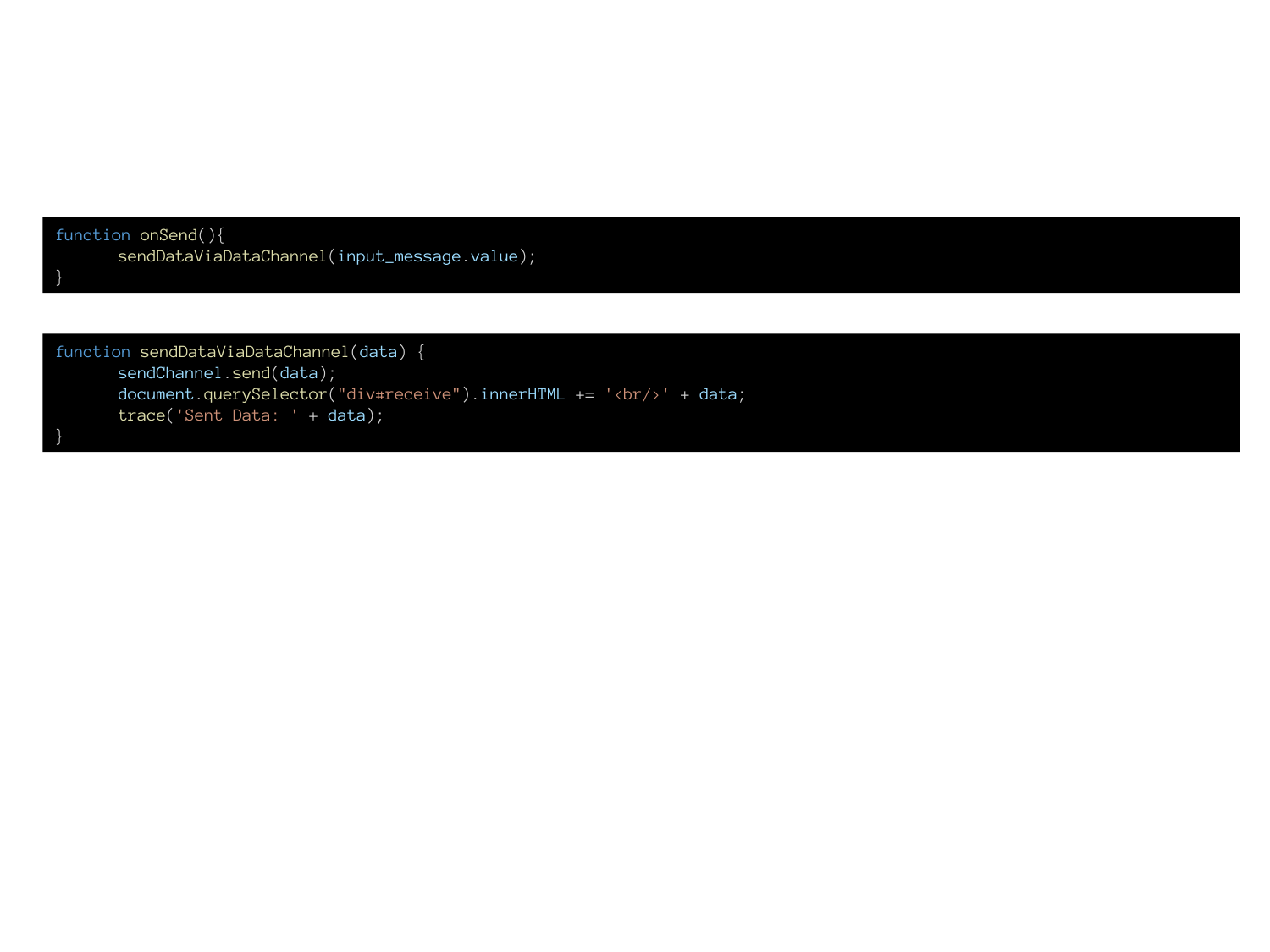

function onSend(){
sendDataViaDataChannel(input_message.value);
}
function sendDataViaDataChannel(data) {
sendChannel.send(data);
document.querySelector("div#receive").innerHTML += '<br/>' + data;
trace('Sent Data: ' + data);
}